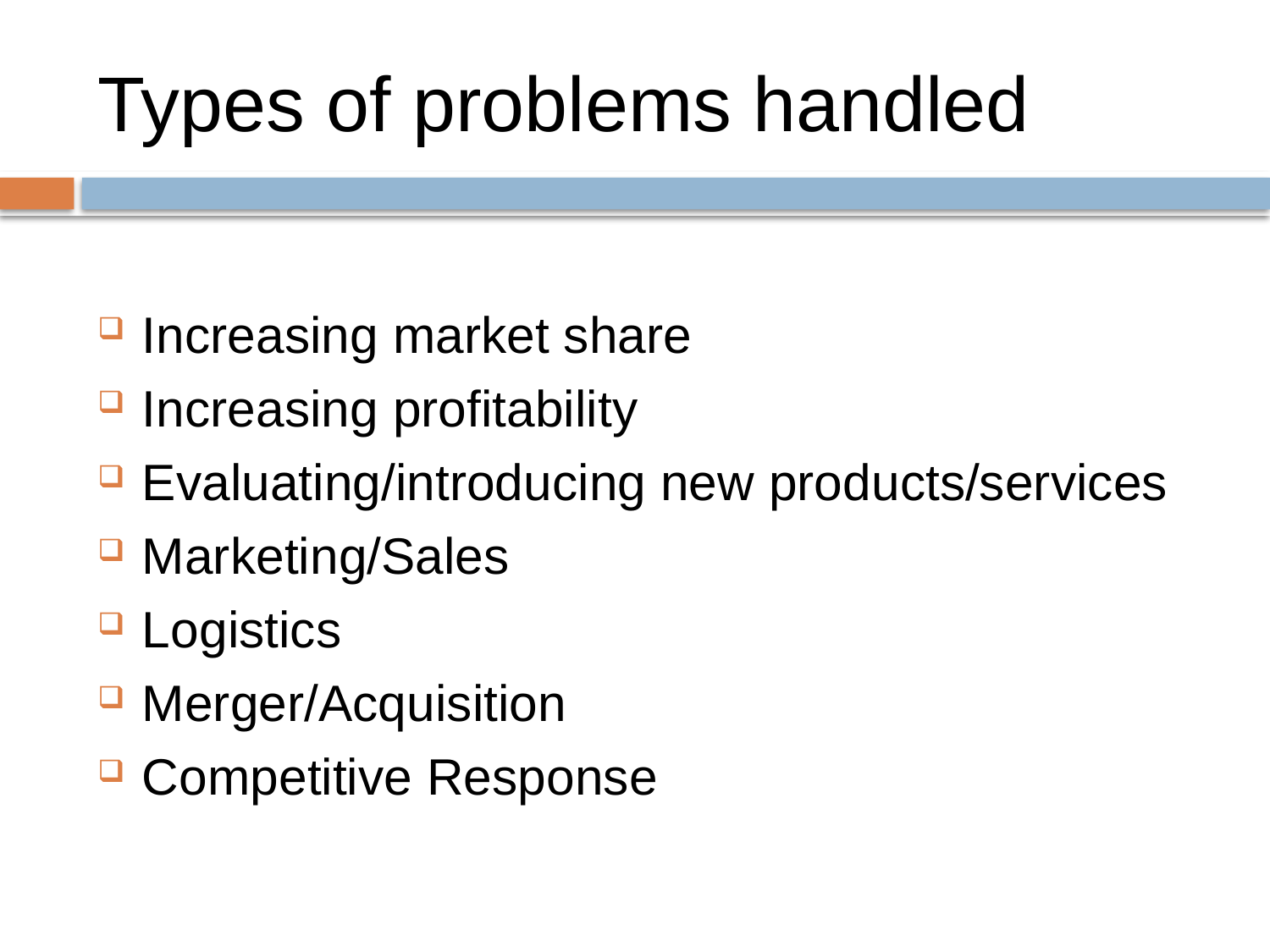

# Types of problems handled

Increasing market share
Increasing profitability
Evaluating/introducing new products/services
Marketing/Sales
Logistics
Merger/Acquisition
Competitive Response